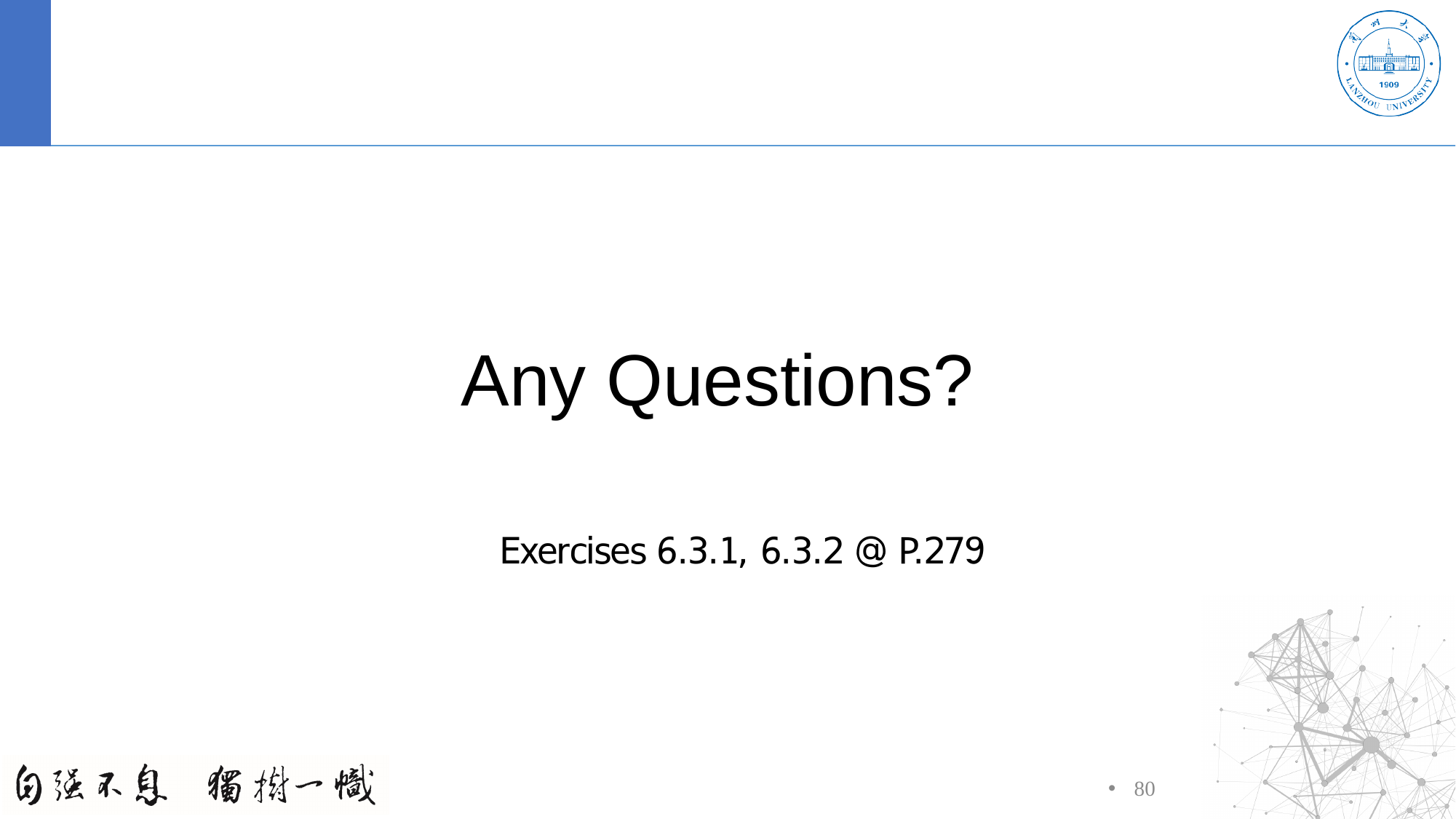

#

Any Questions?
Exercises 6.3.1, 6.3.2 @ P.279
80